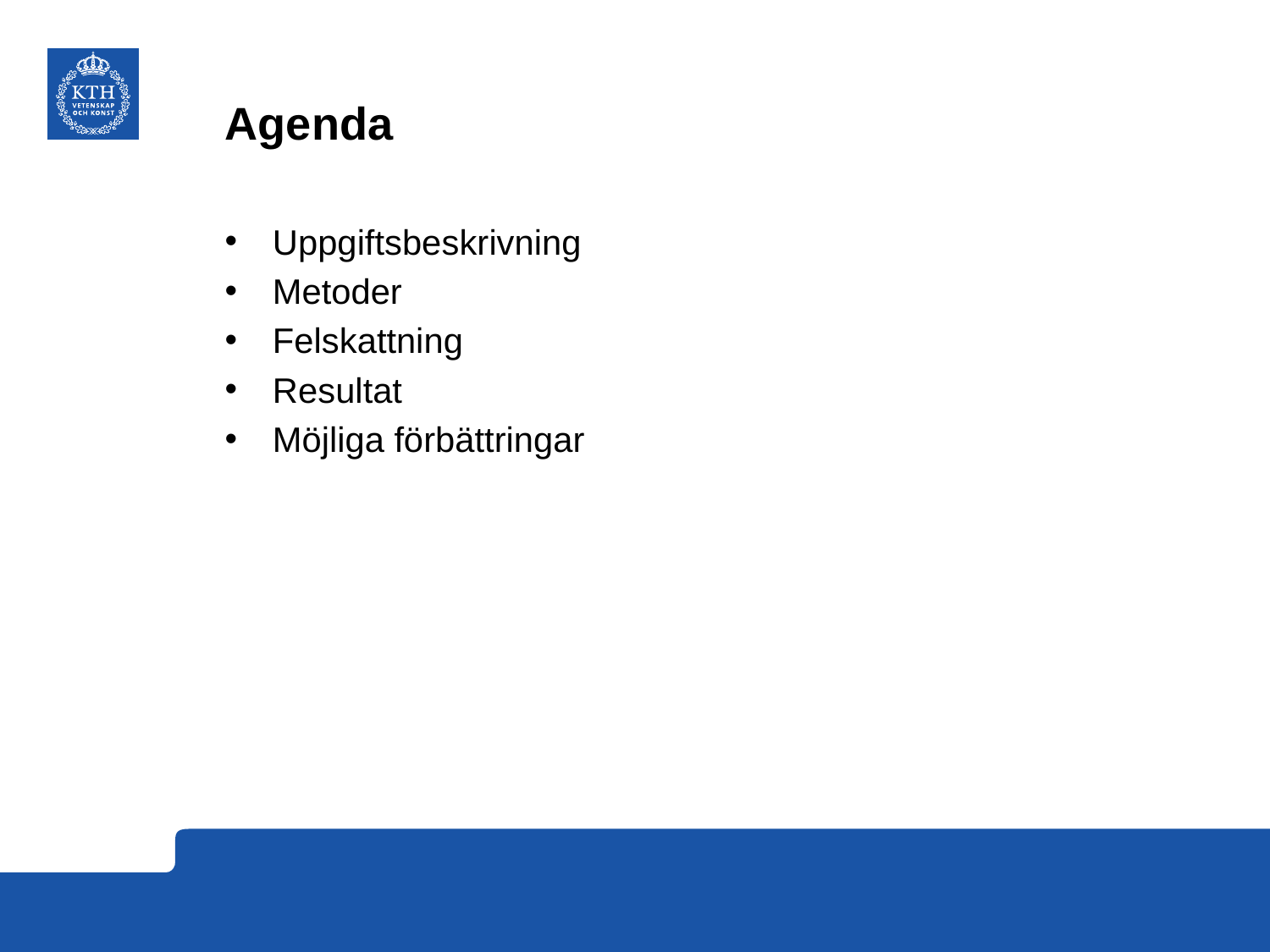

# Agenda
Uppgiftsbeskrivning
Metoder
Felskattning
Resultat
Möjliga förbättringar